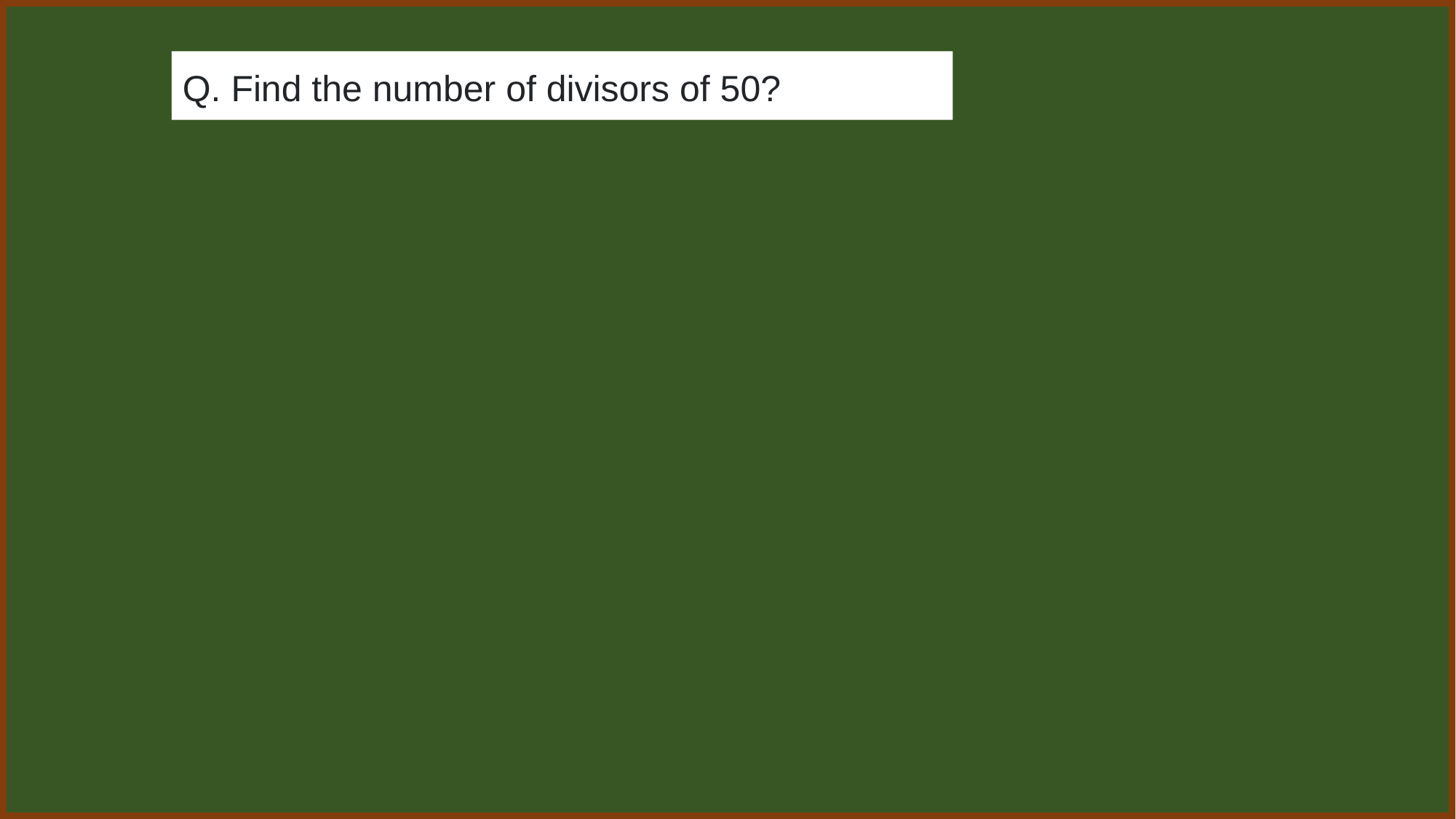

Q. Find the number of divisors of 50?